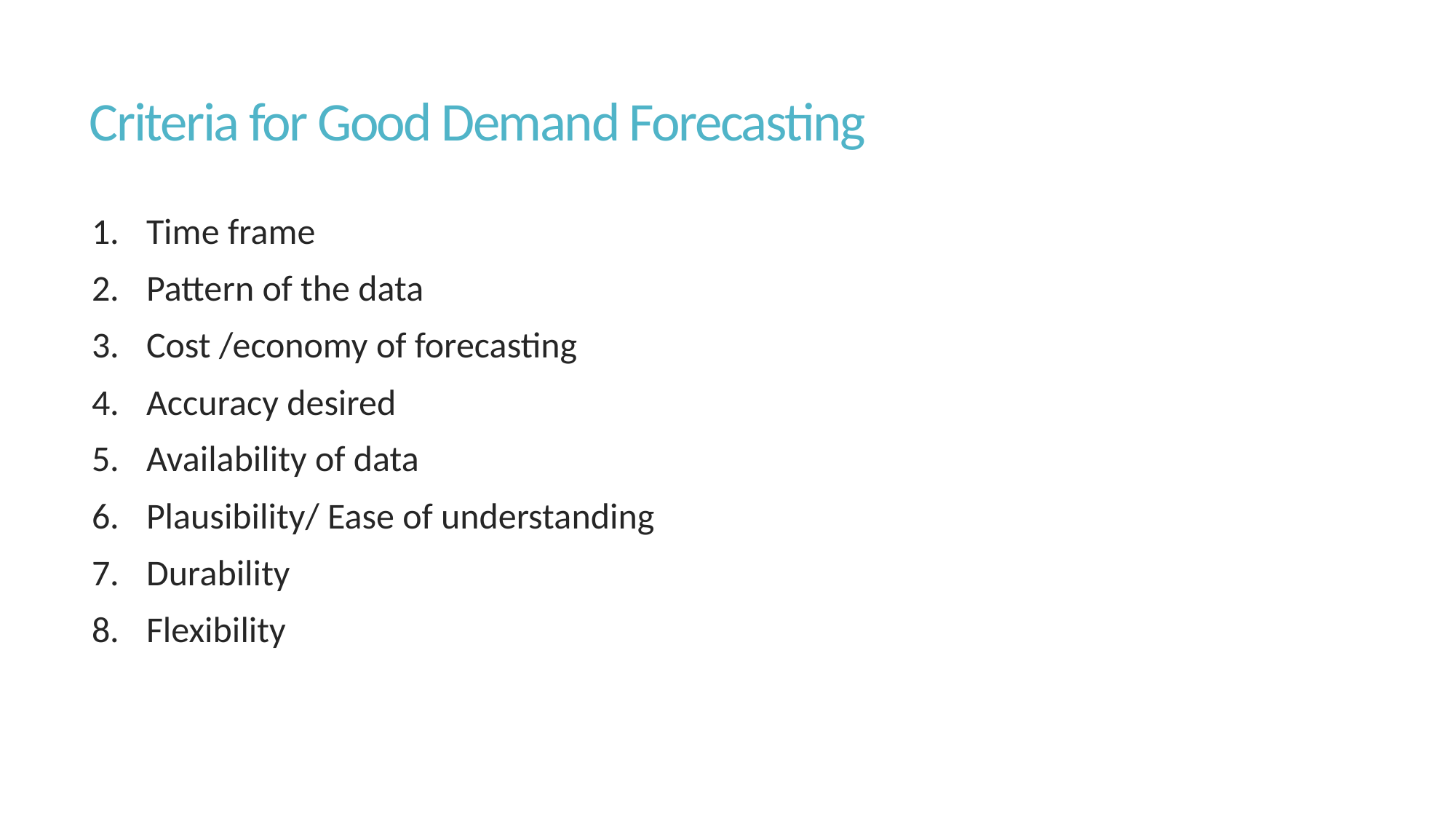

# Criteria for Good Demand Forecasting
Time frame
Pattern of the data
Cost /economy of forecasting
Accuracy desired
Availability of data
Plausibility/ Ease of understanding
Durability
Flexibility